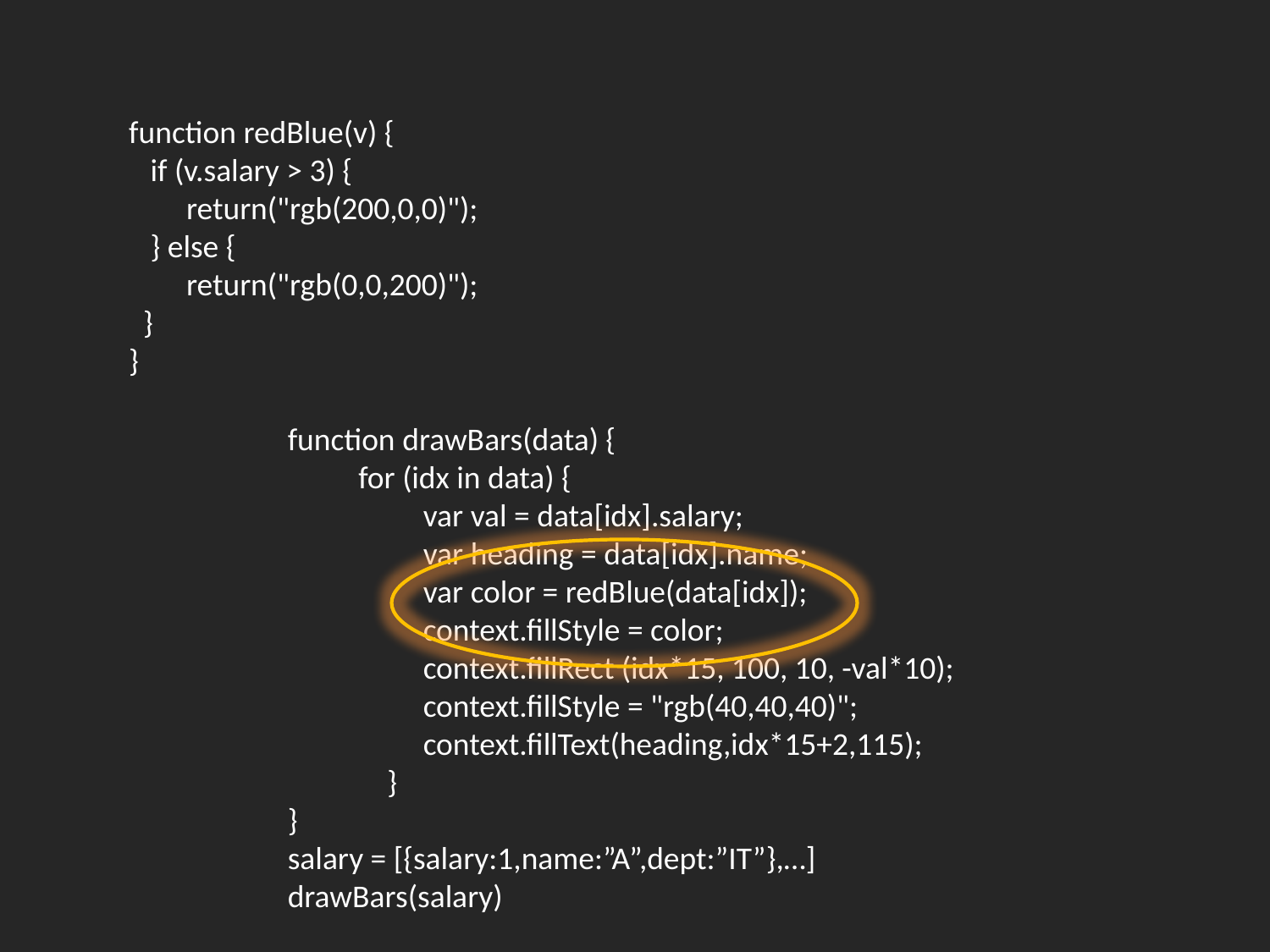

function redBlue(v) {
   if (v.salary > 3) {
        return("rgb(200,0,0)");
   } else {
        return("rgb(0,0,200)");
  }
}
function drawBars(data) {
 for (idx in data) {
          var val = data[idx].salary;
          var heading = data[idx].name;
          var color = redBlue(data[idx]);
          context.fillStyle = color;
          context.fillRect (idx*15, 100, 10, -val*10);
          context.fillStyle = "rgb(40,40,40)";
          context.fillText(heading,idx*15+2,115);
     }
}
salary = [{salary:1,name:”A”,dept:”IT”},…]
drawBars(salary)